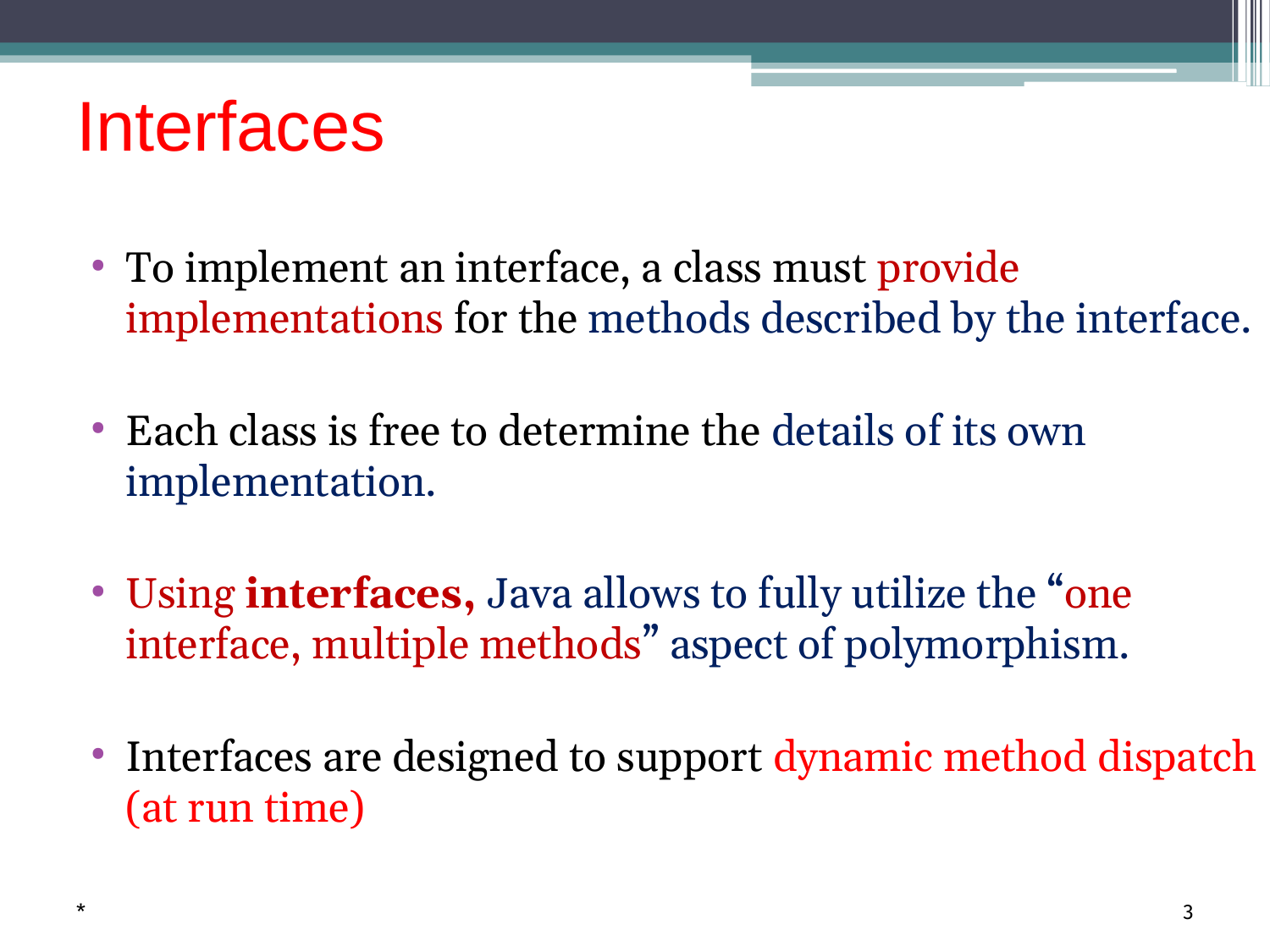

Interfaces

To implement an interface, a class must provide implementations for the methods described by the interface.

Each class is free to determine the details of its own implementation.

Using interfaces, Java allows to fully utilize the “one interface, multiple methods” aspect of polymorphism.

Interfaces are designed to support dynamic method dispatch (at run time)

*
3